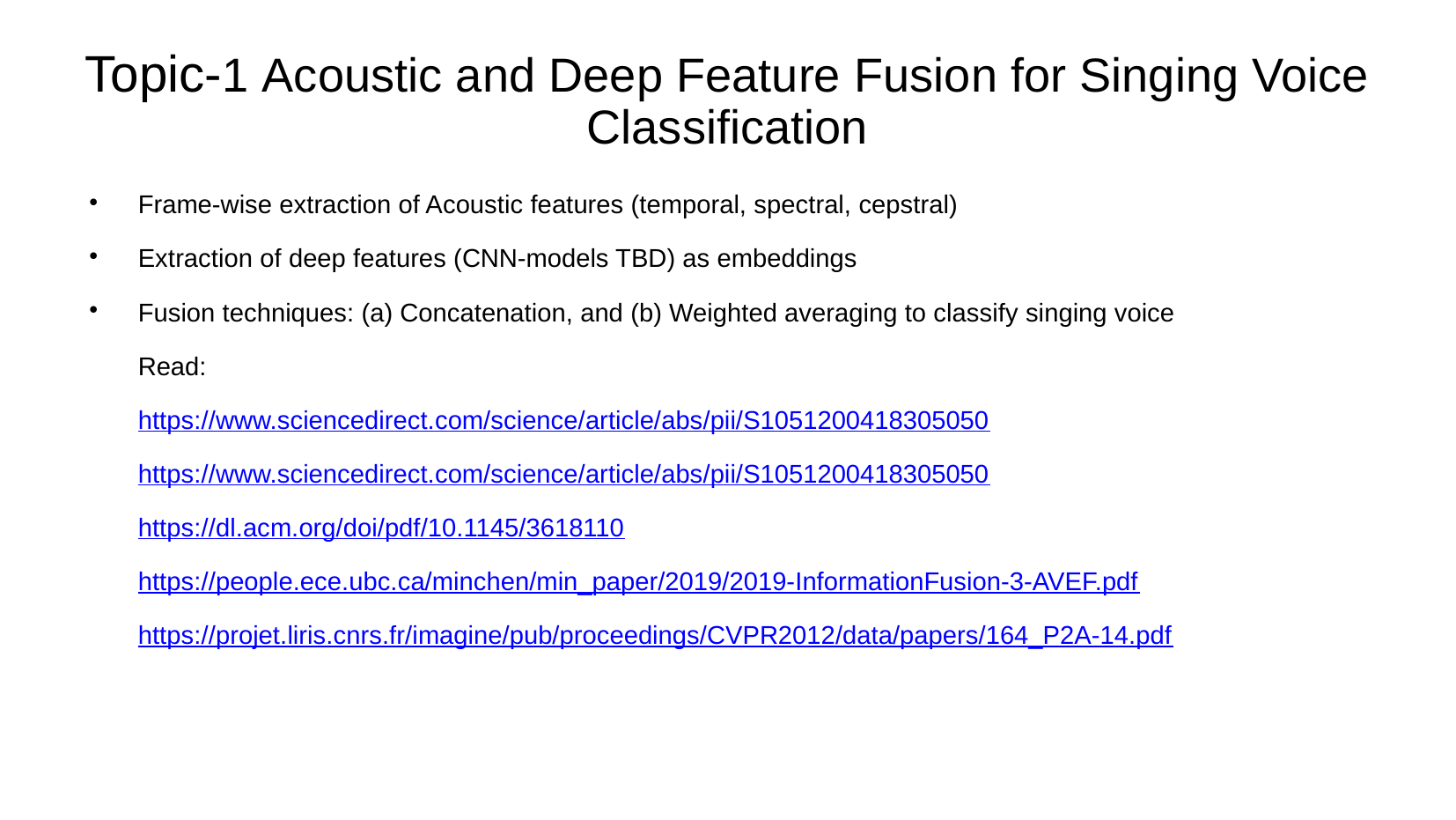

# Topic-1 Acoustic and Deep Feature Fusion for Singing Voice Classification
Frame-wise extraction of Acoustic features (temporal, spectral, cepstral)
Extraction of deep features (CNN-models TBD) as embeddings
Fusion techniques: (a) Concatenation, and (b) Weighted averaging to classify singing voice
Read:
https://www.sciencedirect.com/science/article/abs/pii/S1051200418305050
https://www.sciencedirect.com/science/article/abs/pii/S1051200418305050
https://dl.acm.org/doi/pdf/10.1145/3618110
https://people.ece.ubc.ca/minchen/min_paper/2019/2019-InformationFusion-3-AVEF.pdf
https://projet.liris.cnrs.fr/imagine/pub/proceedings/CVPR2012/data/papers/164_P2A-14.pdf